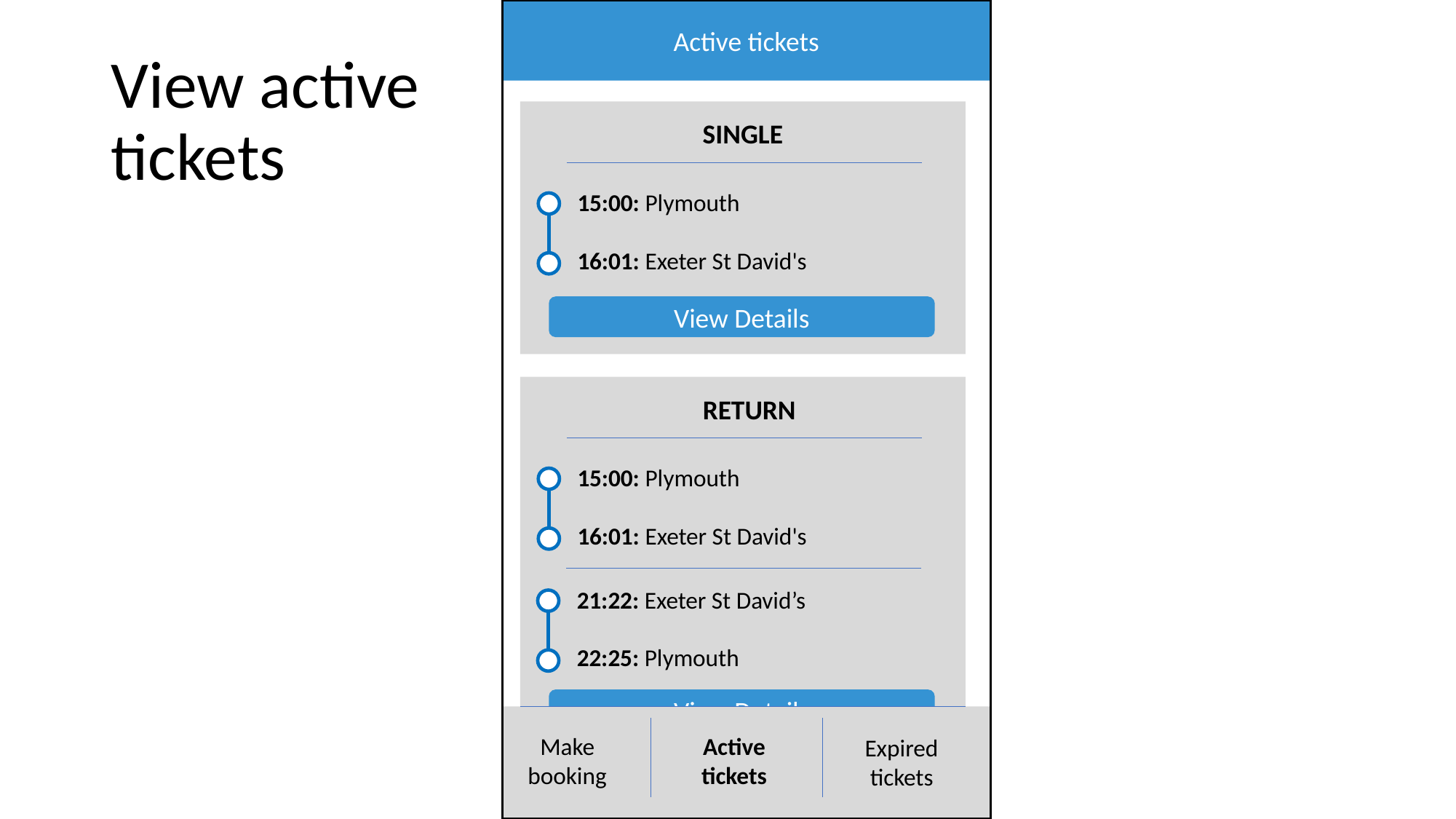

Active tickets
# View active tickets

SINGLE
15:00: Plymouth

16:01: Exeter St David's

View Details

RETURN
15:00: Plymouth

16:01: Exeter St David's

21:22: Exeter St David’s

22:25: Plymouth

View Details

Make booking
Active tickets
Expired tickets